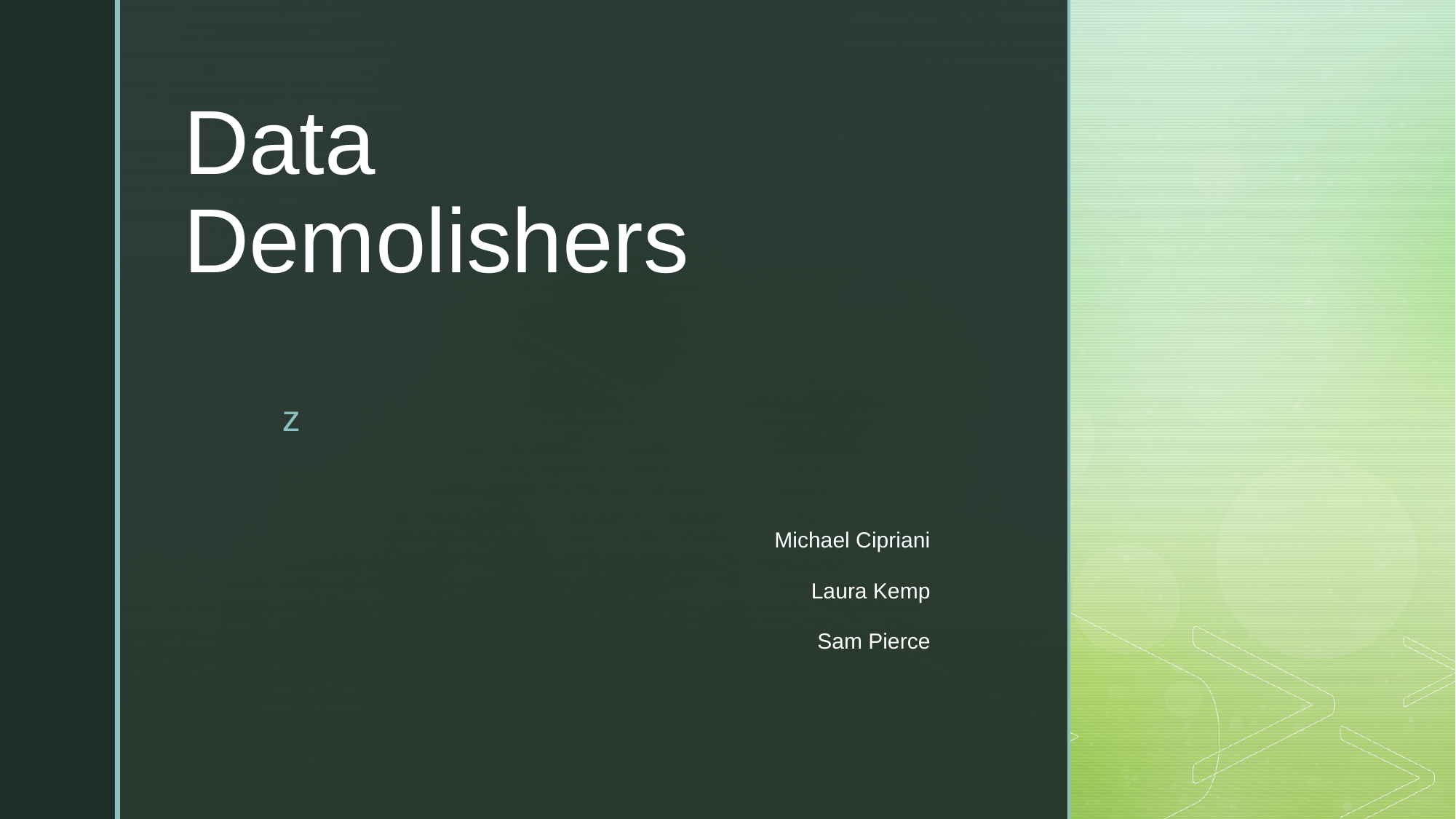

# Data Demolishers
Michael Cipriani
Laura Kemp
Sam Pierce